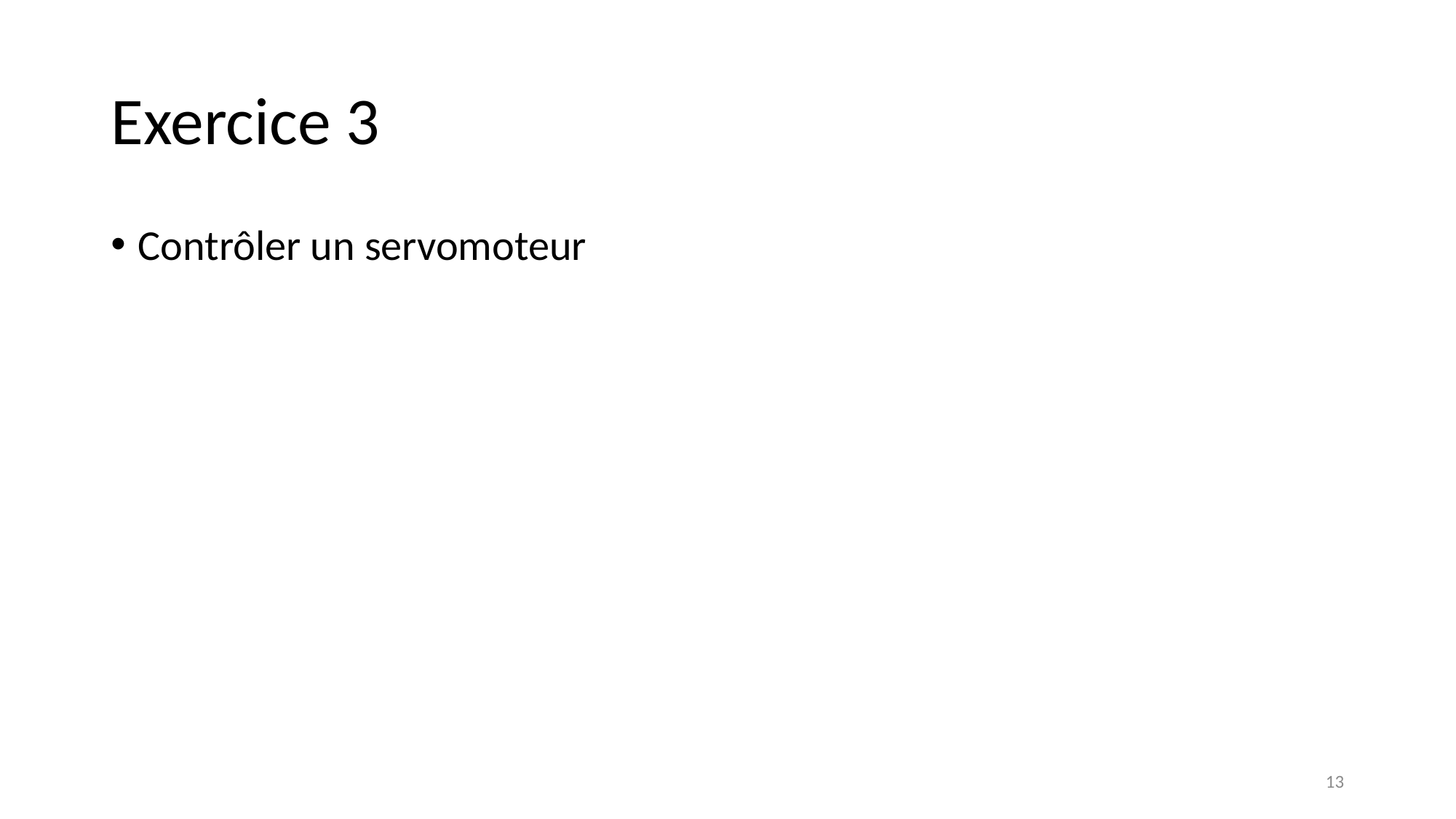

# Exercice 3
Contrôler un servomoteur
13